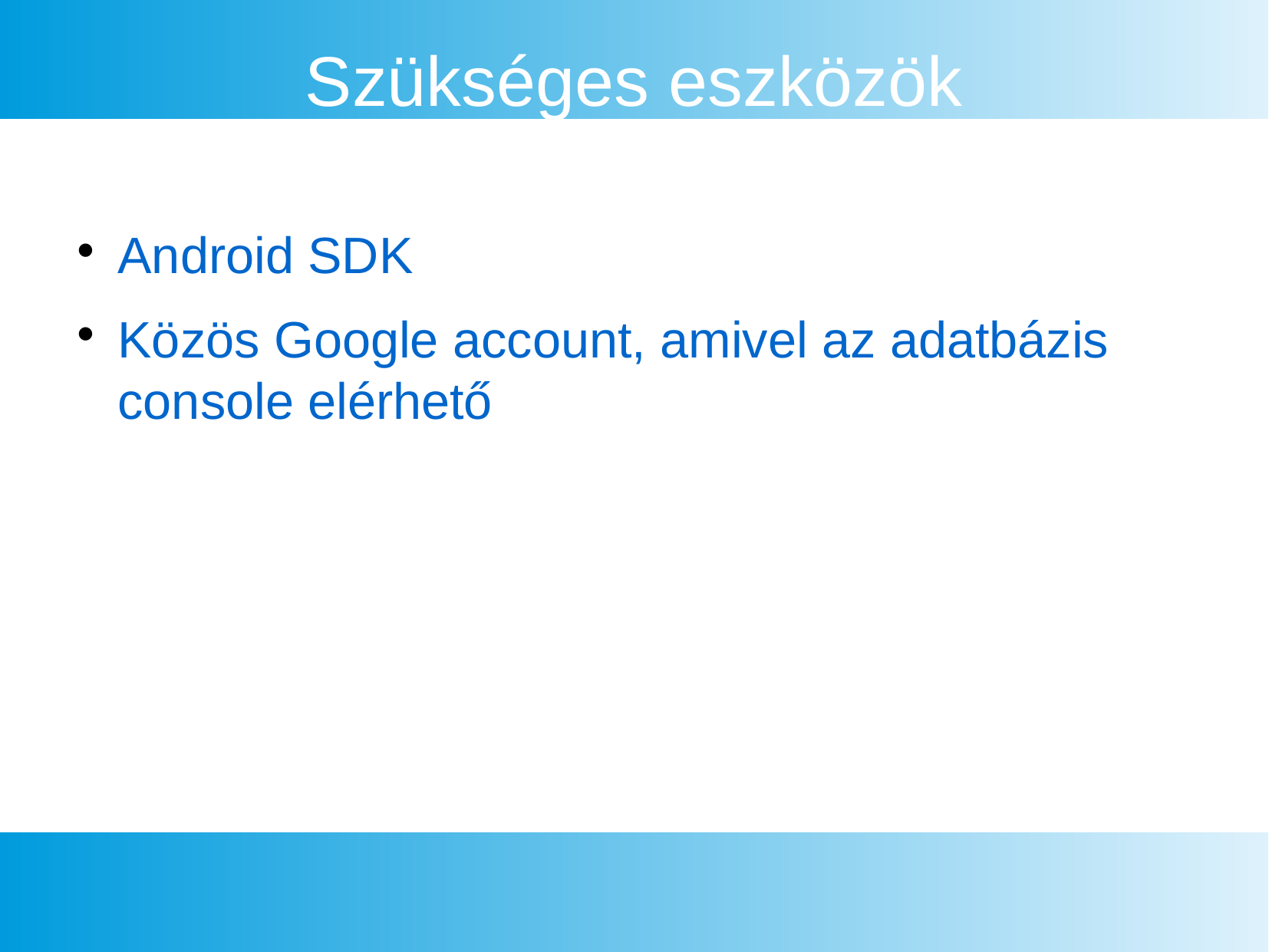

Szükséges eszközök
Android SDK
Közös Google account, amivel az adatbázis console elérhető